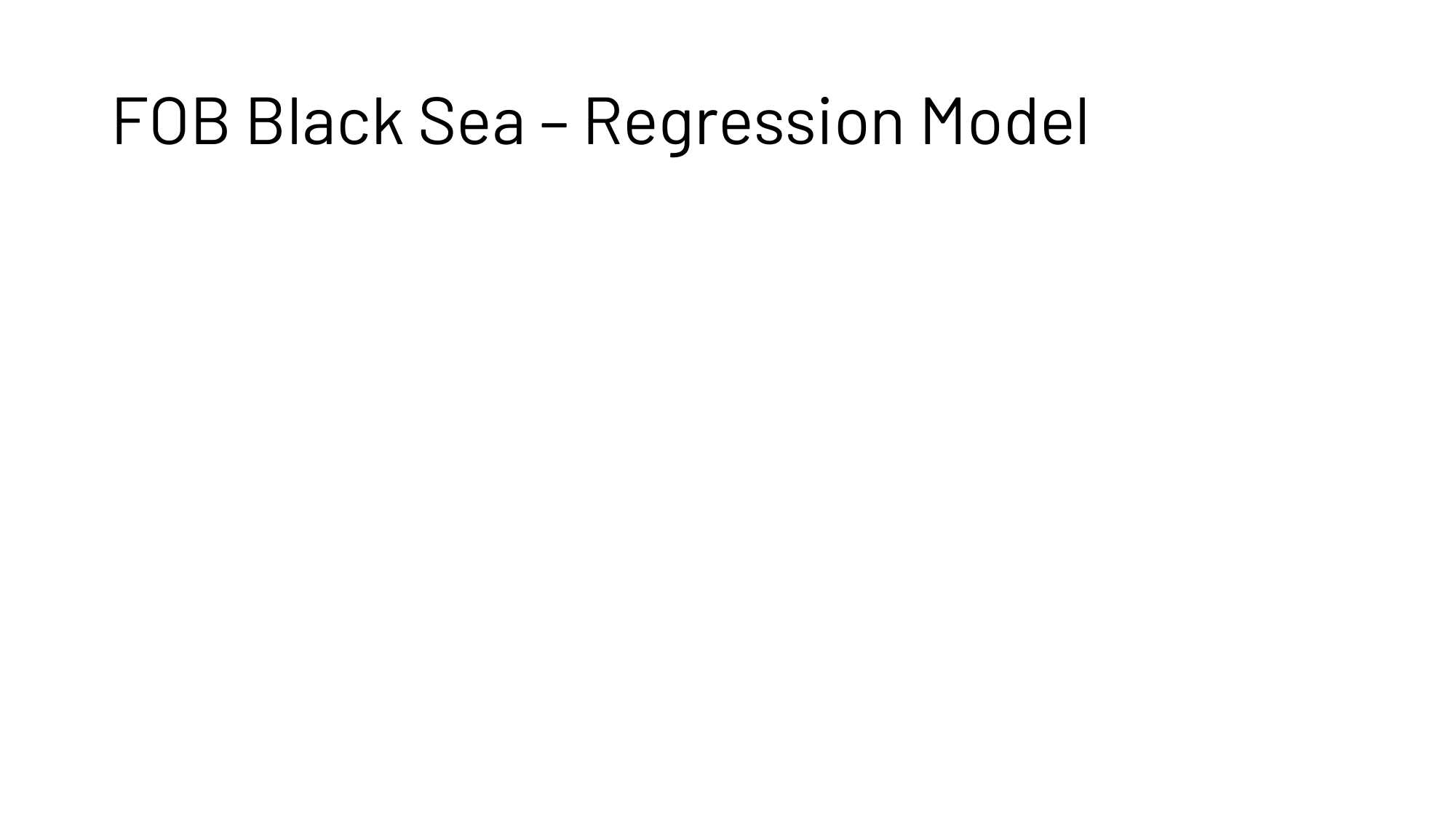

# FOB Black Sea – Regression Model